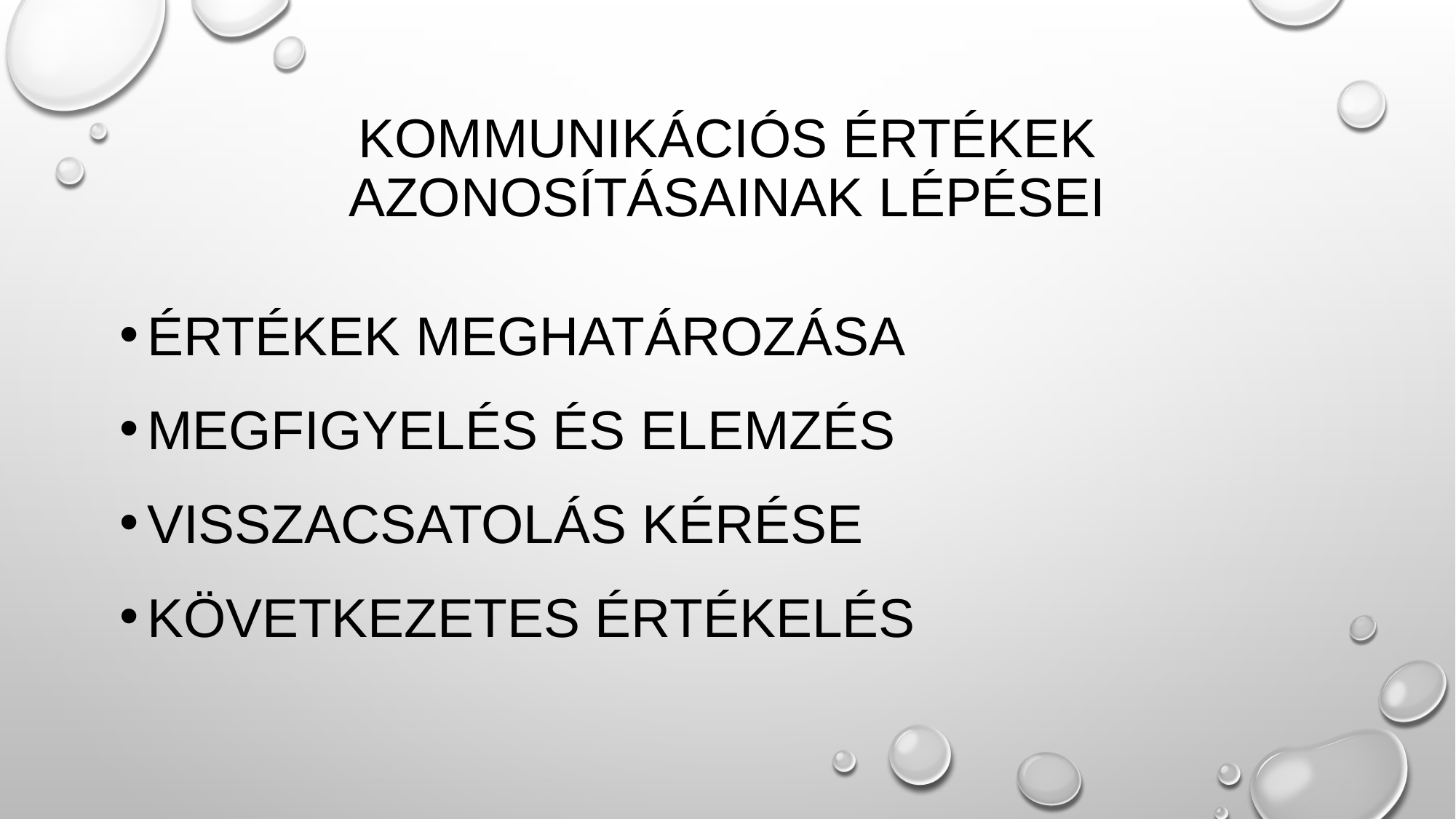

# Kommunikációs értékek azonosításainak lépései
Értékek meghatározása
Megfigyelés és elemzés
Visszacsatolás kérése
Következetes értékelés